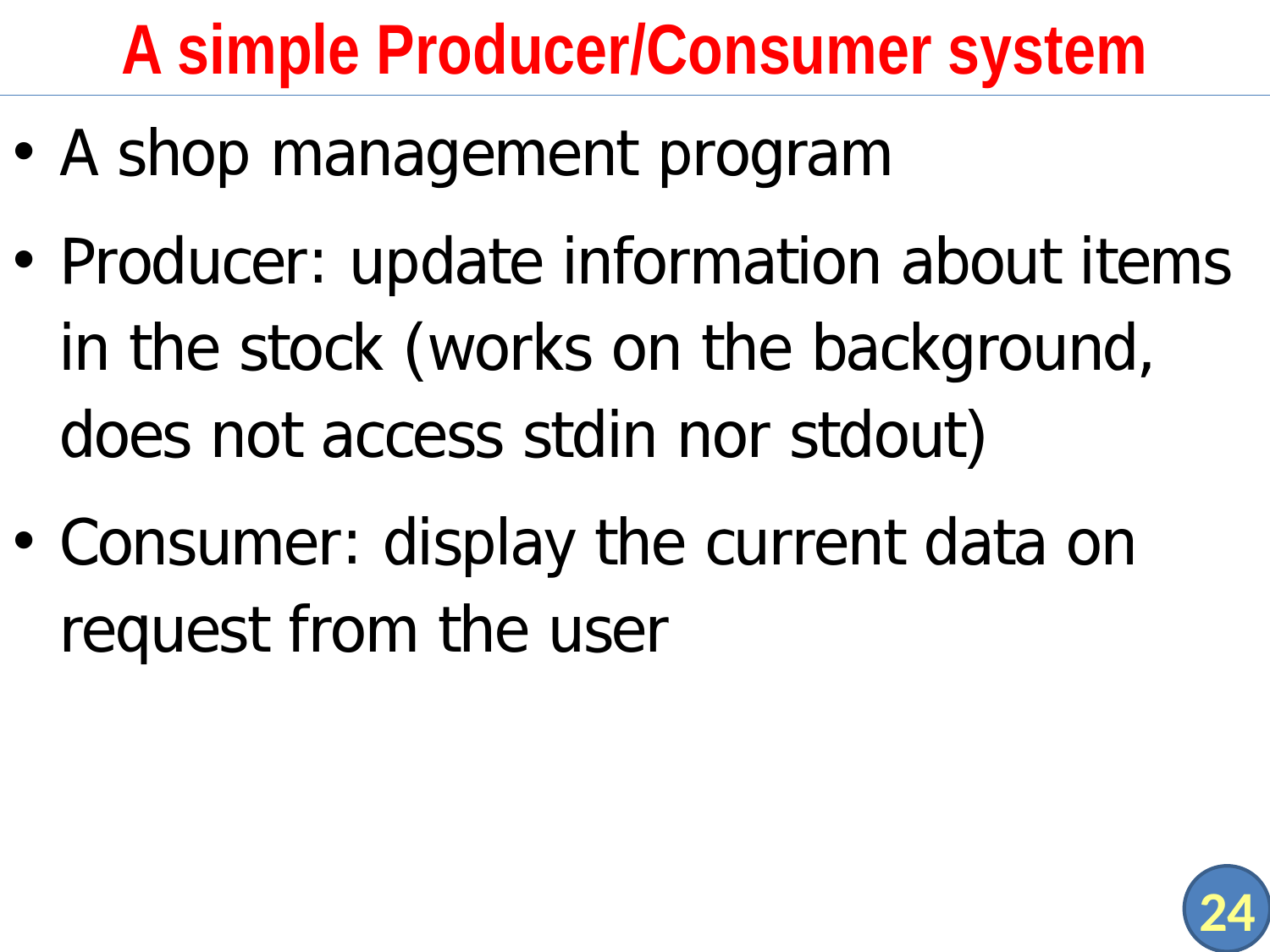

# A simple Producer/Consumer system
A shop management program
Producer: update information about items in the stock (works on the background, does not access stdin nor stdout)
Consumer: display the current data on request from the user
24